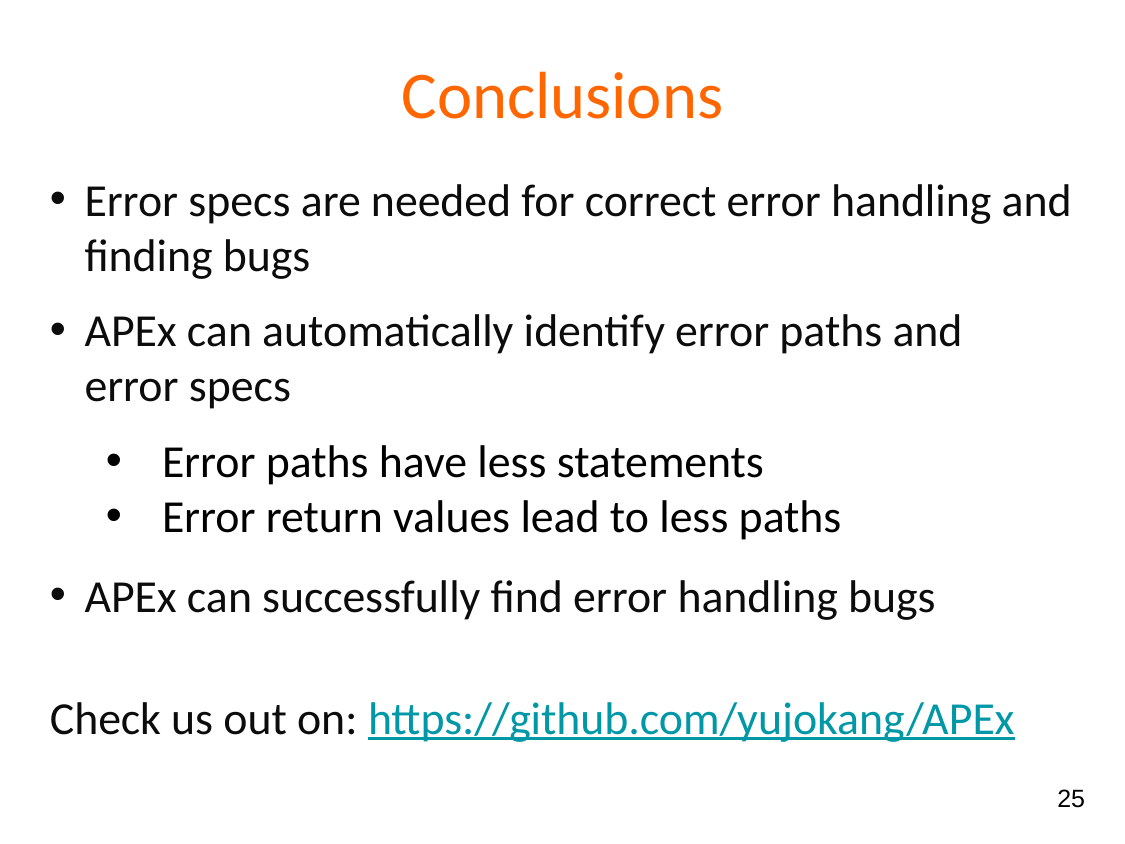

# Conclusions
Error specs are needed for correct error handling and finding bugs
APEx can automatically identify error paths and  error specs
Error paths have less statements
Error return values lead to less paths
APEx can successfully find error handling bugs

Check us out on: https://github.com/yujokang/APEx
25